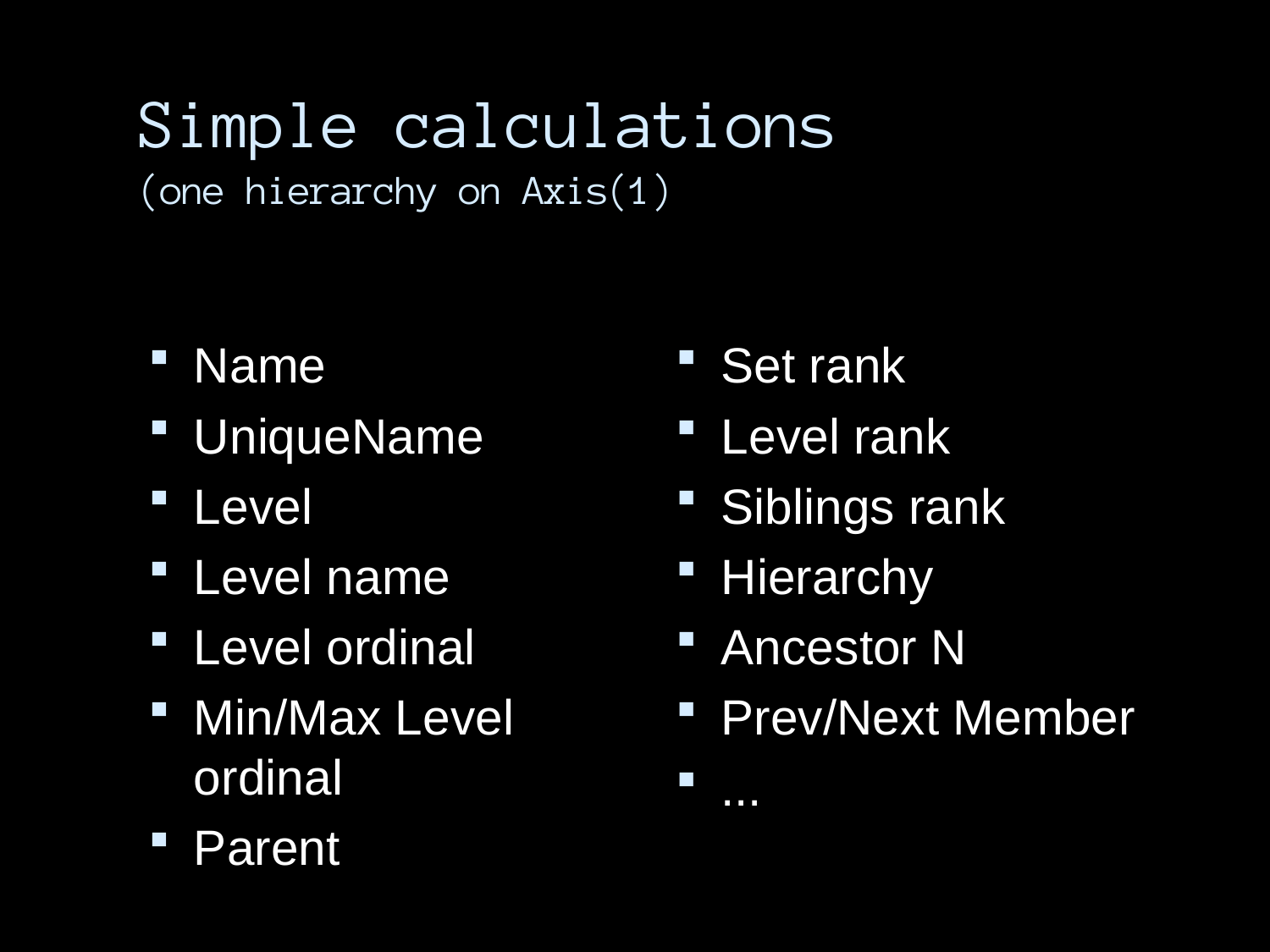

# Simple calculations (one hierarchy on Axis(1)
Name
UniqueName
Level
Level name
Level ordinal
Min/Max Level ordinal
Parent
Set rank
Level rank
Siblings rank
Hierarchy
Ancestor N
Prev/Next Member
...